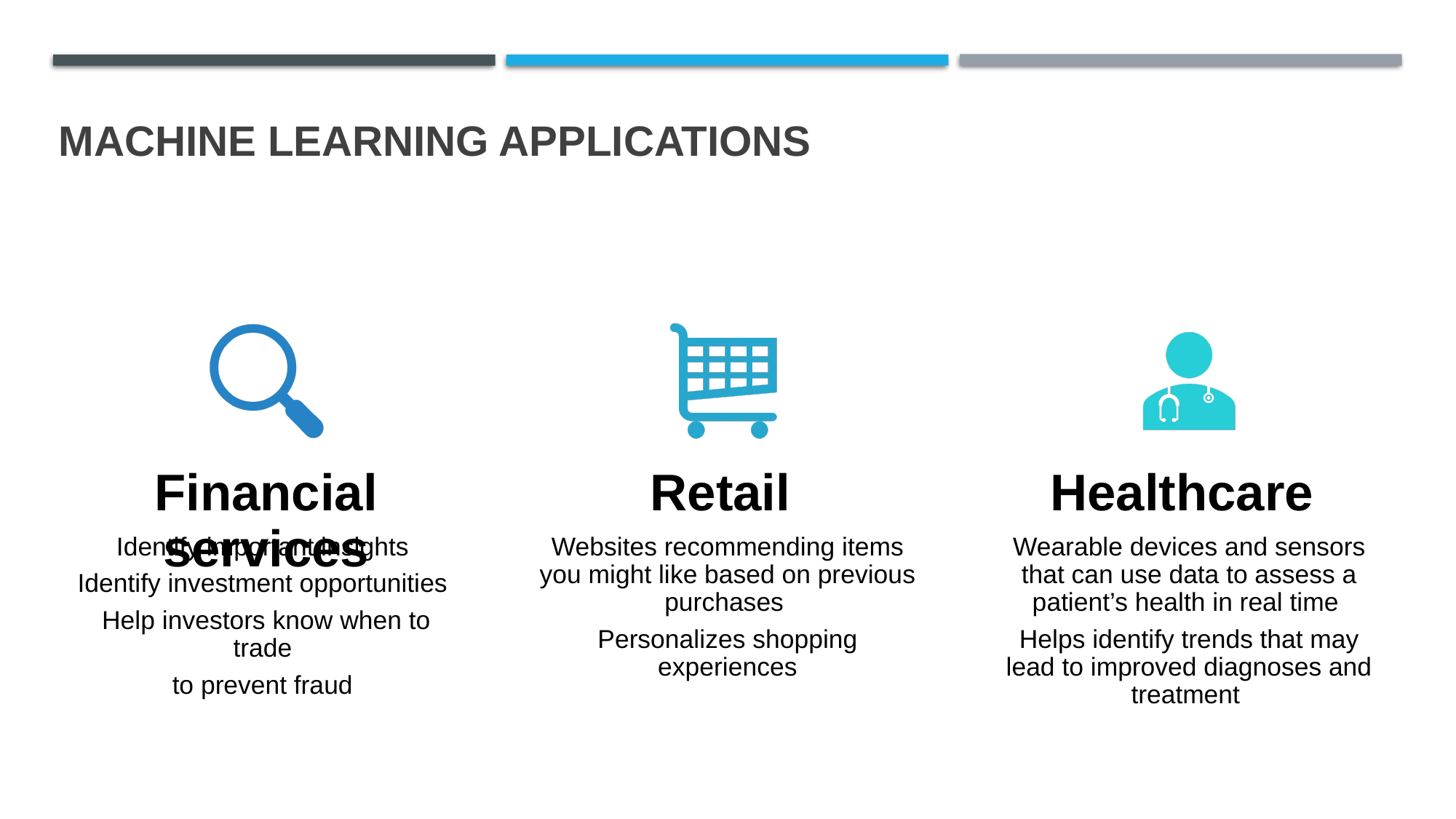

# Machine learning applications
Financial services
Identify important insights
Identify investment opportunities
Help investors know when to trade
to prevent fraud
Retail
Websites recommending items you might like based on previous purchases
Personalizes shopping experiences
Healthcare
Wearable devices and sensors that can use data to assess a patient’s health in real time
Helps identify trends that may lead to improved diagnoses and treatment